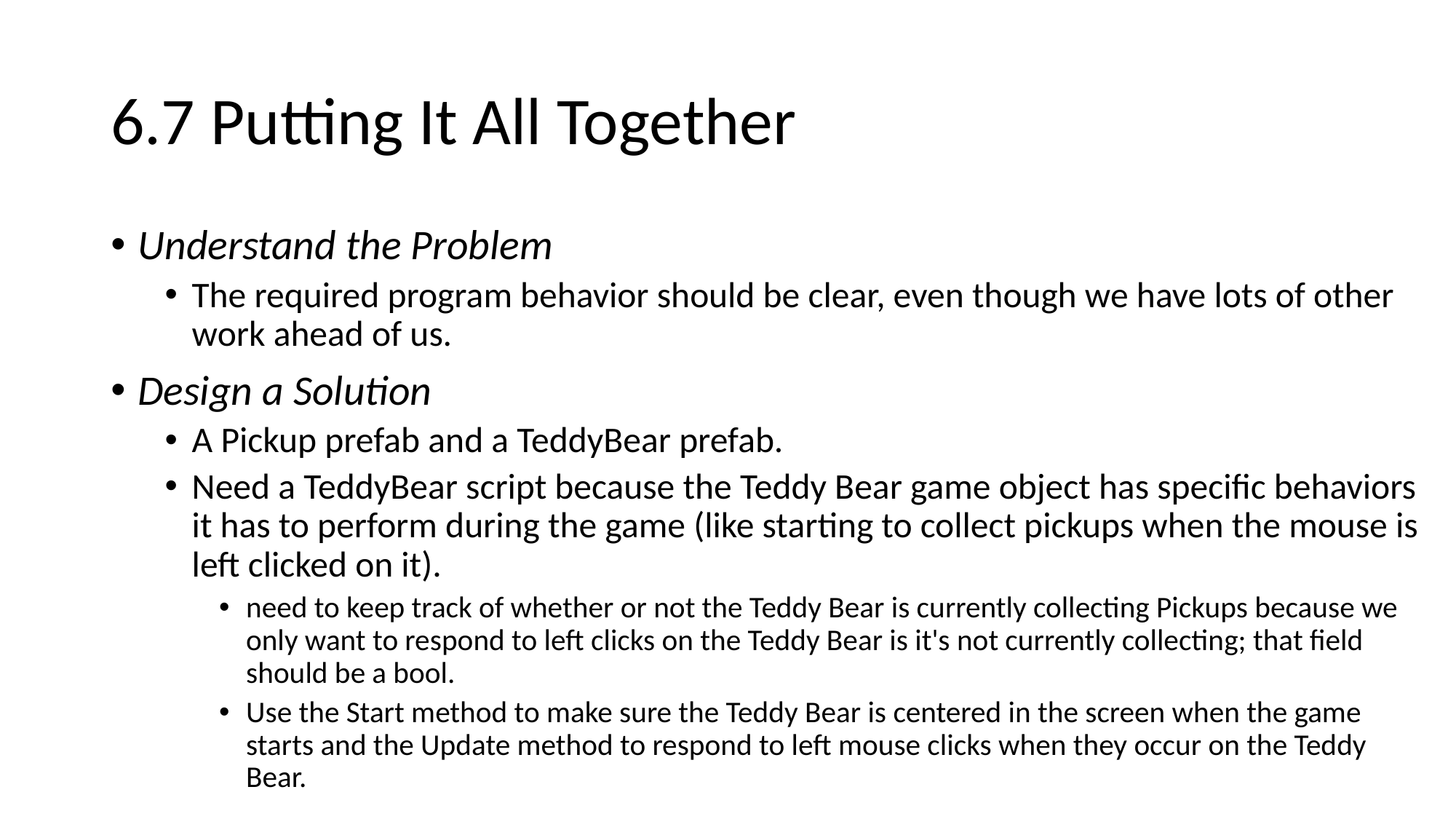

# 6.7 Putting It All Together
Understand the Problem
The required program behavior should be clear, even though we have lots of other work ahead of us.
Design a Solution
A Pickup prefab and a TeddyBear prefab.
Need a TeddyBear script because the Teddy Bear game object has specific behaviors it has to perform during the game (like starting to collect pickups when the mouse is left clicked on it).
need to keep track of whether or not the Teddy Bear is currently collecting Pickups because we only want to respond to left clicks on the Teddy Bear is it's not currently collecting; that field should be a bool.
Use the Start method to make sure the Teddy Bear is centered in the screen when the game starts and the Update method to respond to left mouse clicks when they occur on the Teddy Bear.